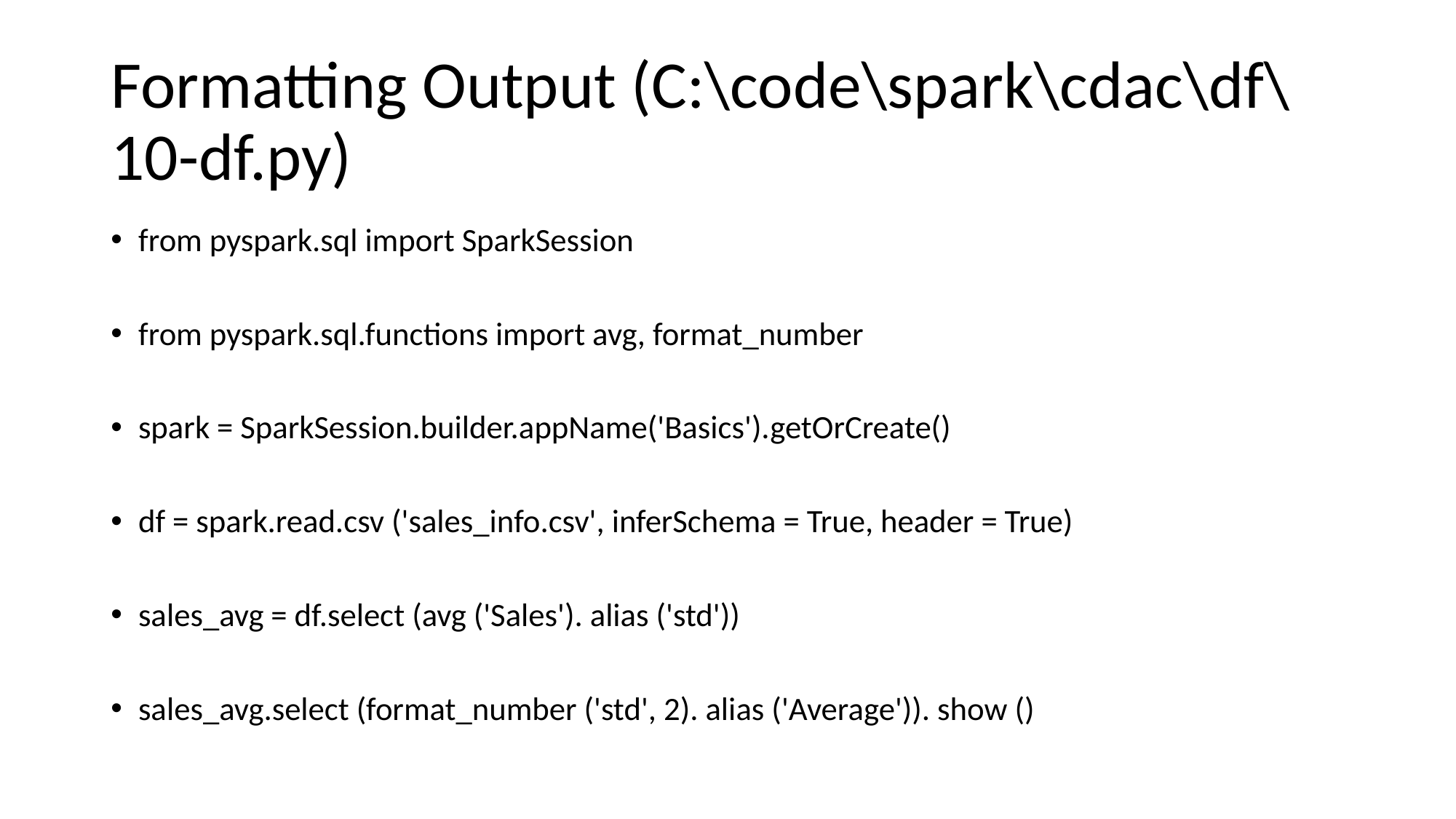

# Formatting Output (C:\code\spark\cdac\df\10-df.py)
from pyspark.sql import SparkSession

from pyspark.sql.functions import avg, format_number

spark = SparkSession.builder.appName('Basics').getOrCreate()

df = spark.read.csv ('sales_info.csv', inferSchema = True, header = True)

sales_avg = df.select (avg ('Sales'). alias ('std'))

sales_avg.select (format_number ('std', 2). alias ('Average')). show ()